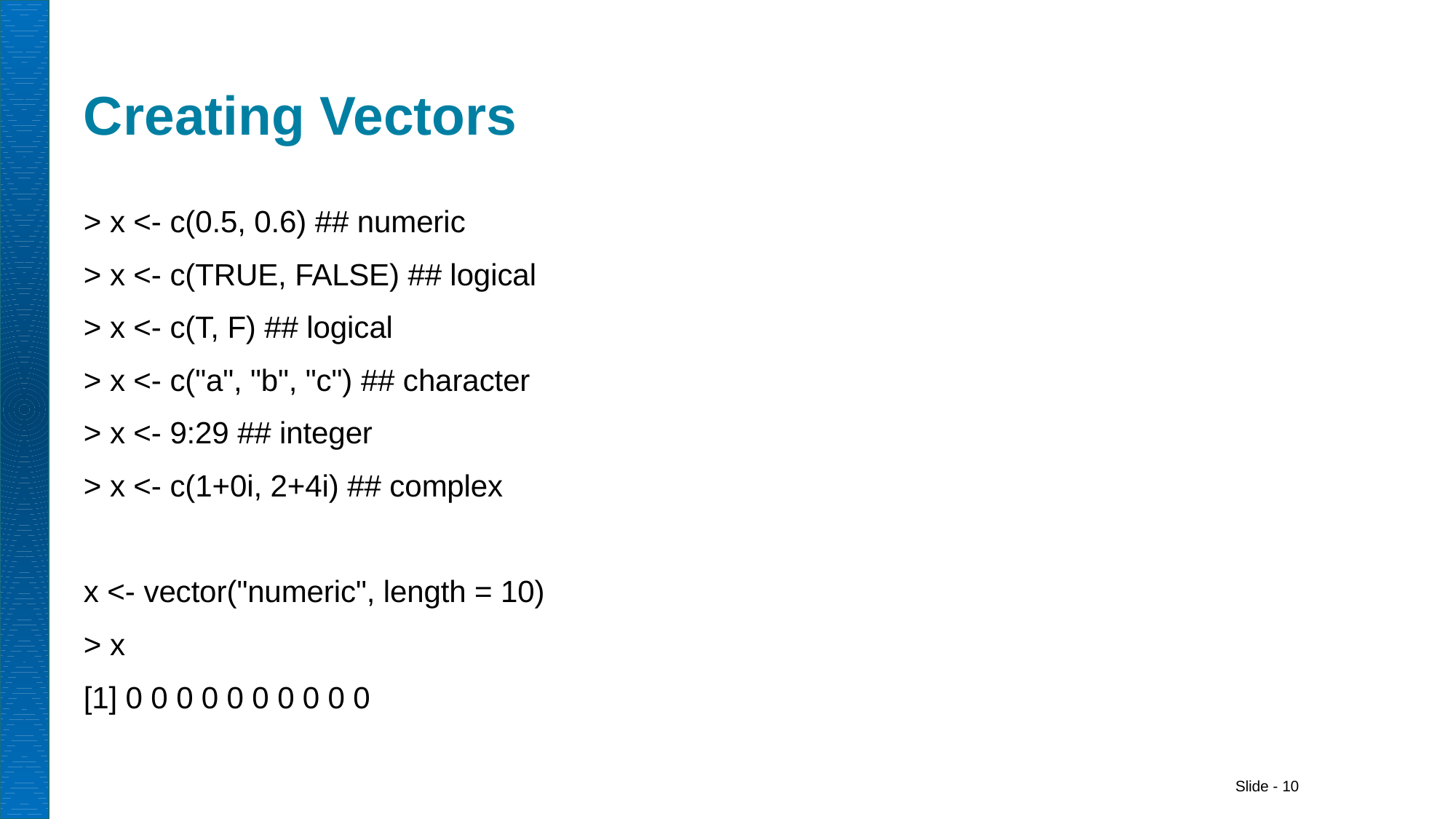

# Creating Vectors
> x <- c(0.5, 0.6) ## numeric
> x <- c(TRUE, FALSE) ## logical
> x <- c(T, F) ## logical
> x <- c("a", "b", "c") ## character
> x <- 9:29 ## integer
> x <- c(1+0i, 2+4i) ## complex

x <- vector("numeric", length = 10)
> x
[1] 0 0 0 0 0 0 0 0 0 0